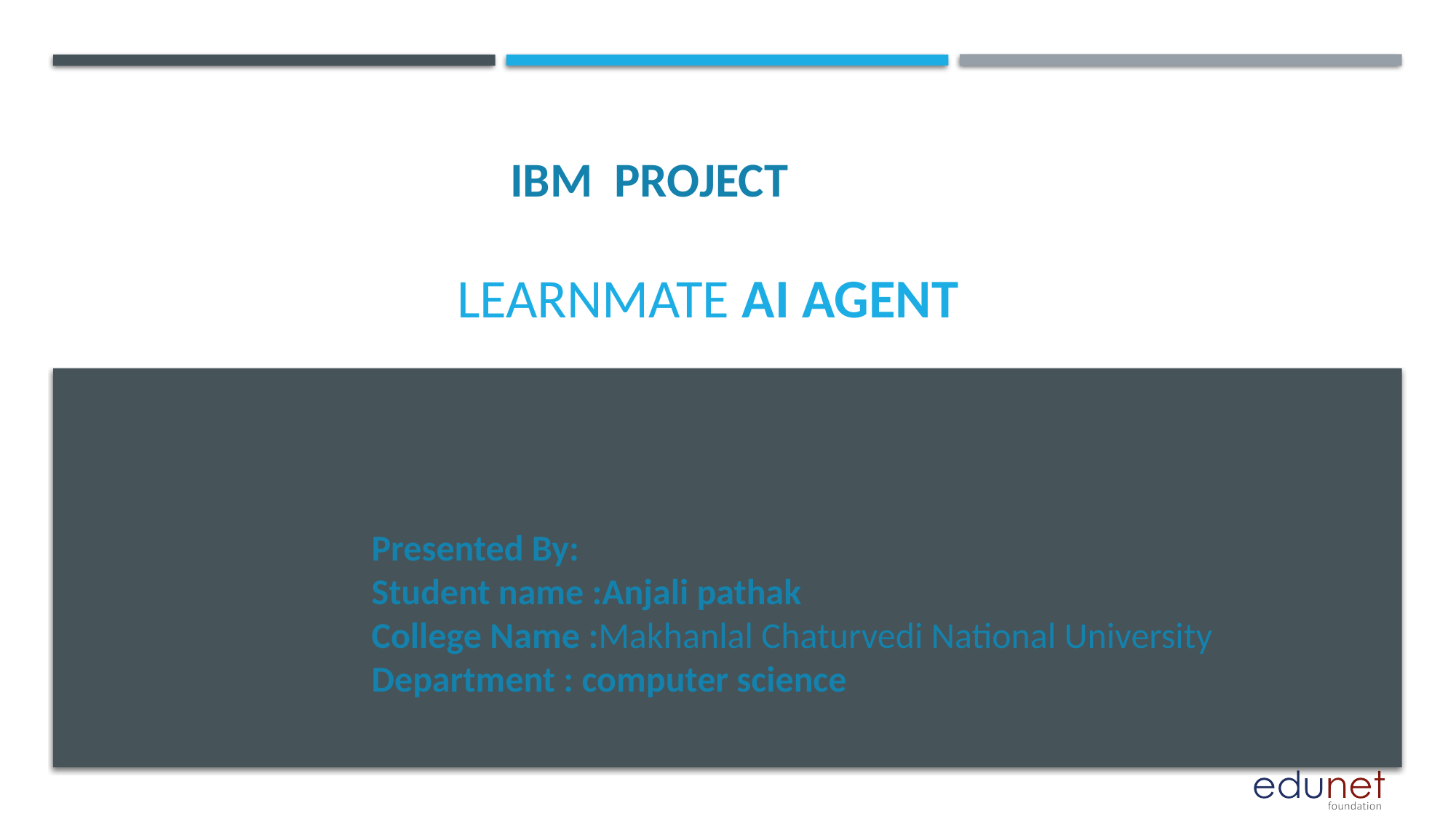

IBM  PROJECT
# LearnMate ai agent
Presented By:
Student name :Anjali pathak
College Name :Makhanlal Chaturvedi National University
Department : computer science